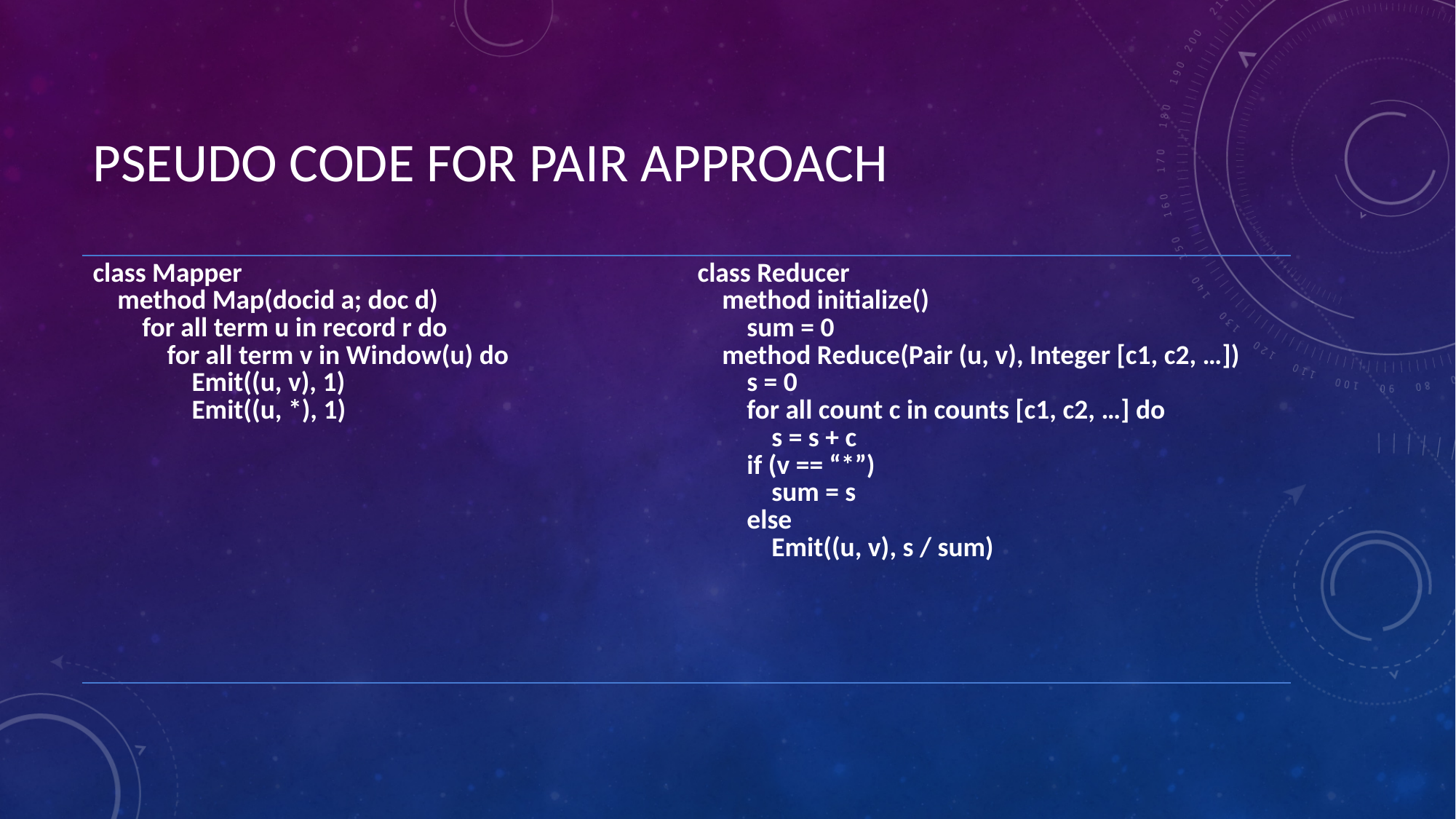

# Pseudo code for PAIR approach
| class Mapper method Map(docid a; doc d) for all term u in record r do for all term v in Window(u) do Emit((u, v), 1) Emit((u, \*), 1) | class Reducer method initialize() sum = 0 method Reduce(Pair (u, v), Integer [c1, c2, …]) s = 0 for all count c in counts [c1, c2, …] do s = s + c if (v == “\*”) sum = s else Emit((u, v), s / sum) |
| --- | --- |